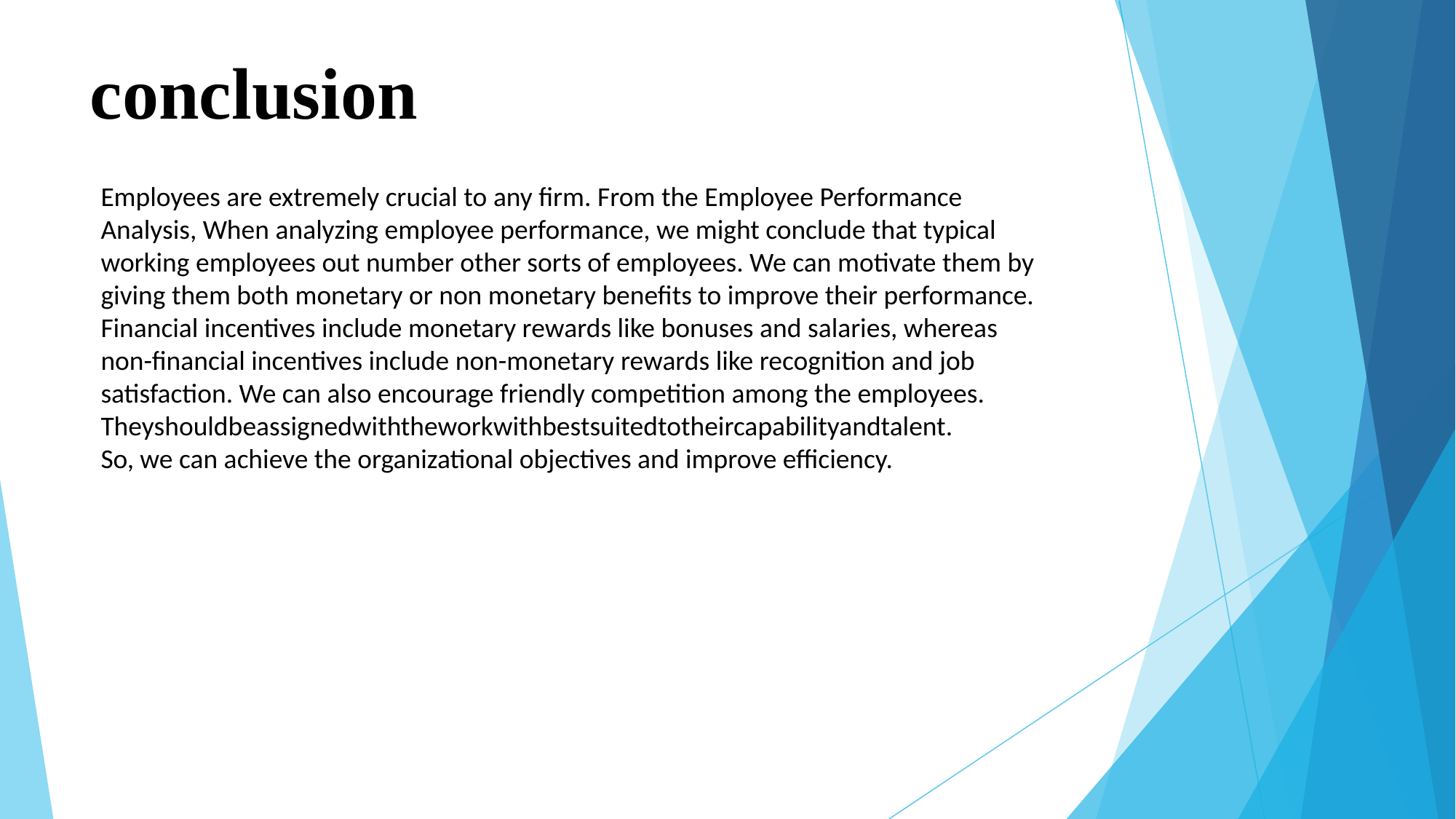

# conclusion
Employees are extremely crucial to any firm. From the Employee Performance
Analysis, When analyzing employee performance, we might conclude that typical
working employees out number other sorts of employees. We can motivate them by
giving them both monetary or non monetary benefits to improve their performance.
Financial incentives include monetary rewards like bonuses and salaries, whereas
non-financial incentives include non-monetary rewards like recognition and job
satisfaction. We can also encourage friendly competition among the employees.
Theyshouldbeassignedwiththeworkwithbestsuitedtotheircapabilityandtalent.
So, we can achieve the organizational objectives and improve efficiency.